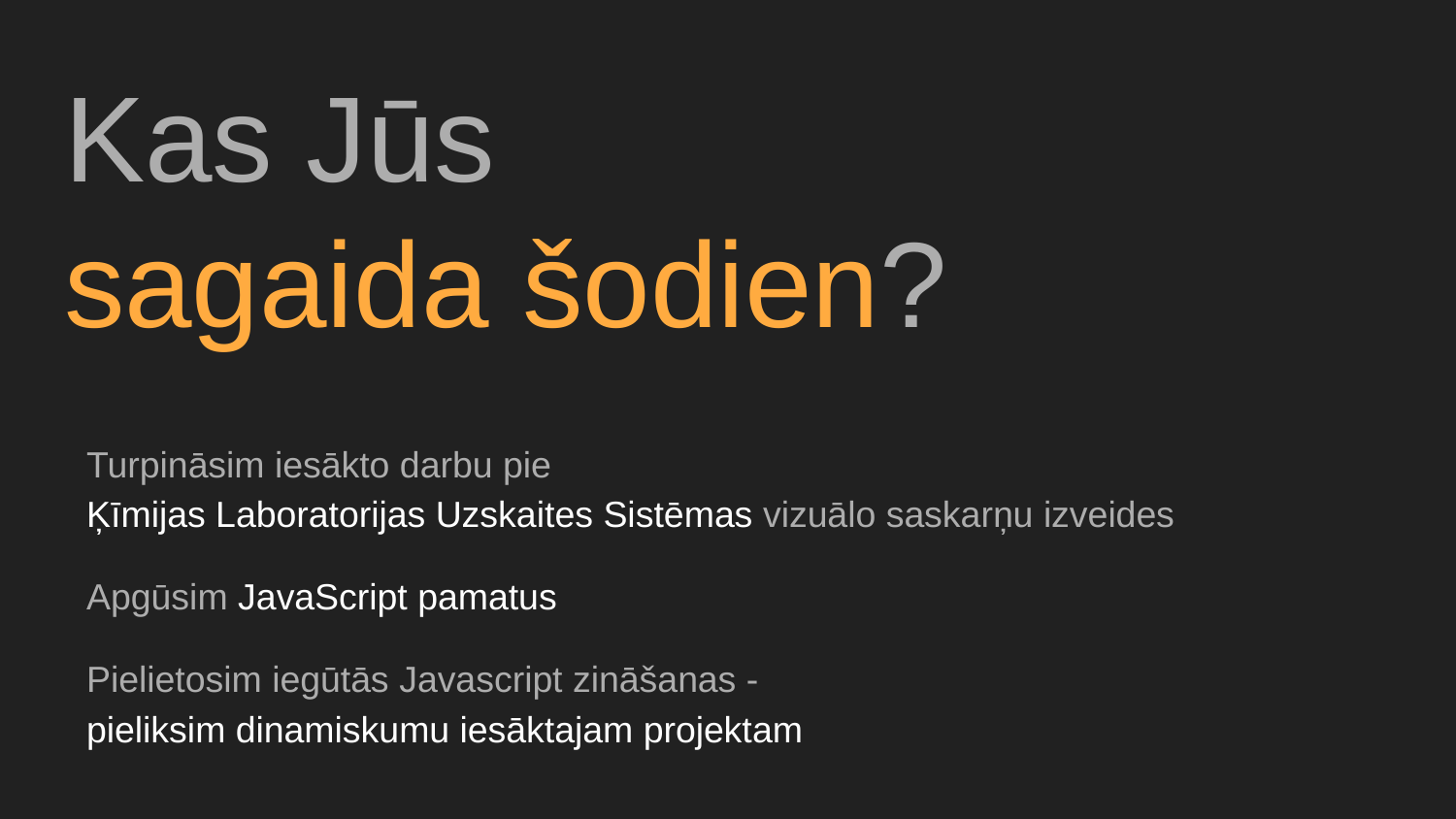

Kas Jūs
sagaida šodien?

Turpināsim iesākto darbu pie
Ķīmijas Laboratorijas Uzskaites Sistēmas vizuālo saskarņu izveides
Apgūsim JavaScript pamatus
Pielietosim iegūtās Javascript zināšanas -
pieliksim dinamiskumu iesāktajam projektam